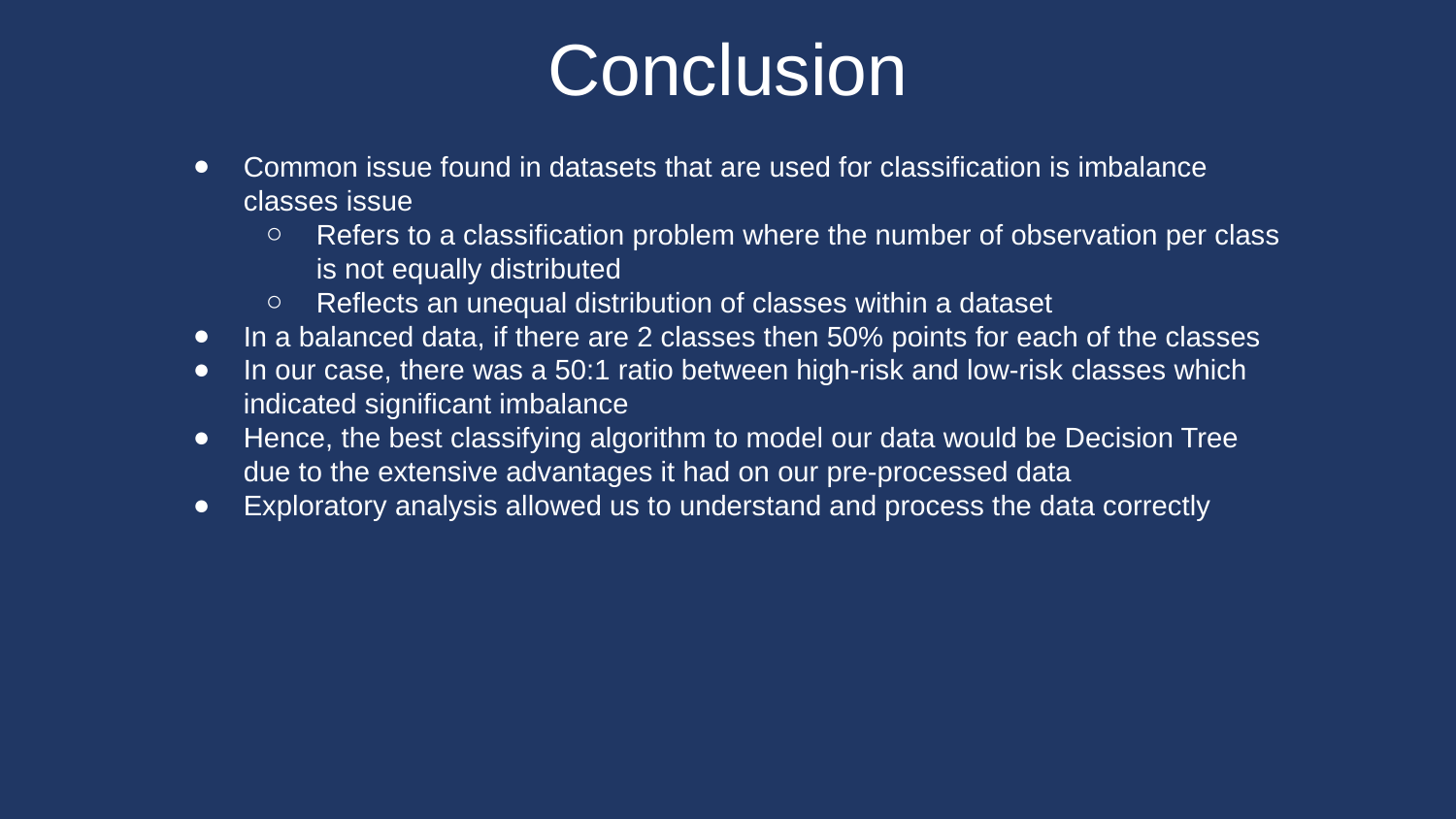

# Conclusion
Common issue found in datasets that are used for classification is imbalance classes issue
Refers to a classification problem where the number of observation per class is not equally distributed
Reflects an unequal distribution of classes within a dataset
In a balanced data, if there are 2 classes then 50% points for each of the classes
In our case, there was a 50:1 ratio between high-risk and low-risk classes which indicated significant imbalance
Hence, the best classifying algorithm to model our data would be Decision Tree due to the extensive advantages it had on our pre-processed data
Exploratory analysis allowed us to understand and process the data correctly